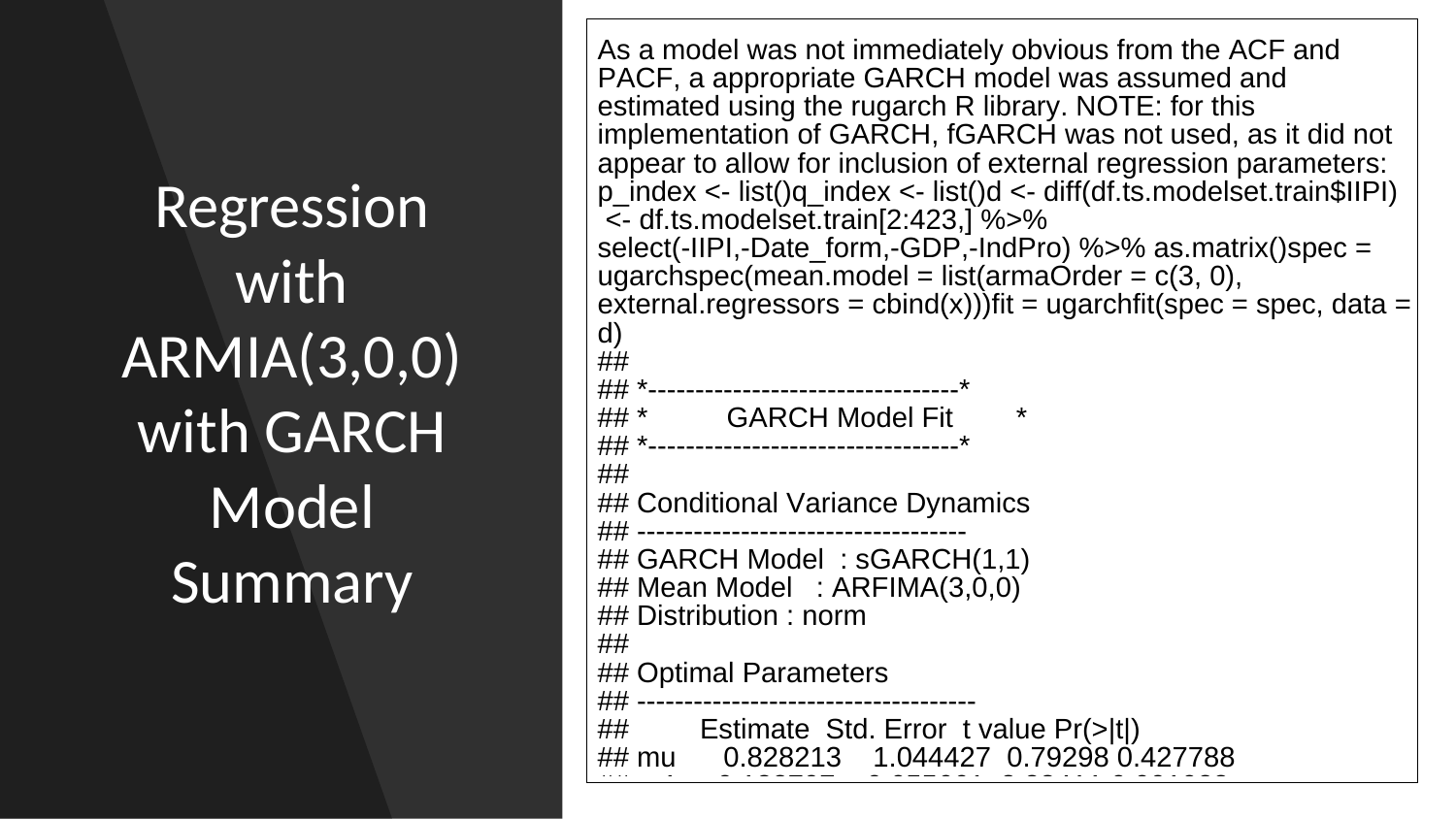

# Regression with ARMIA(3,0,0) with GARCH Model Summary